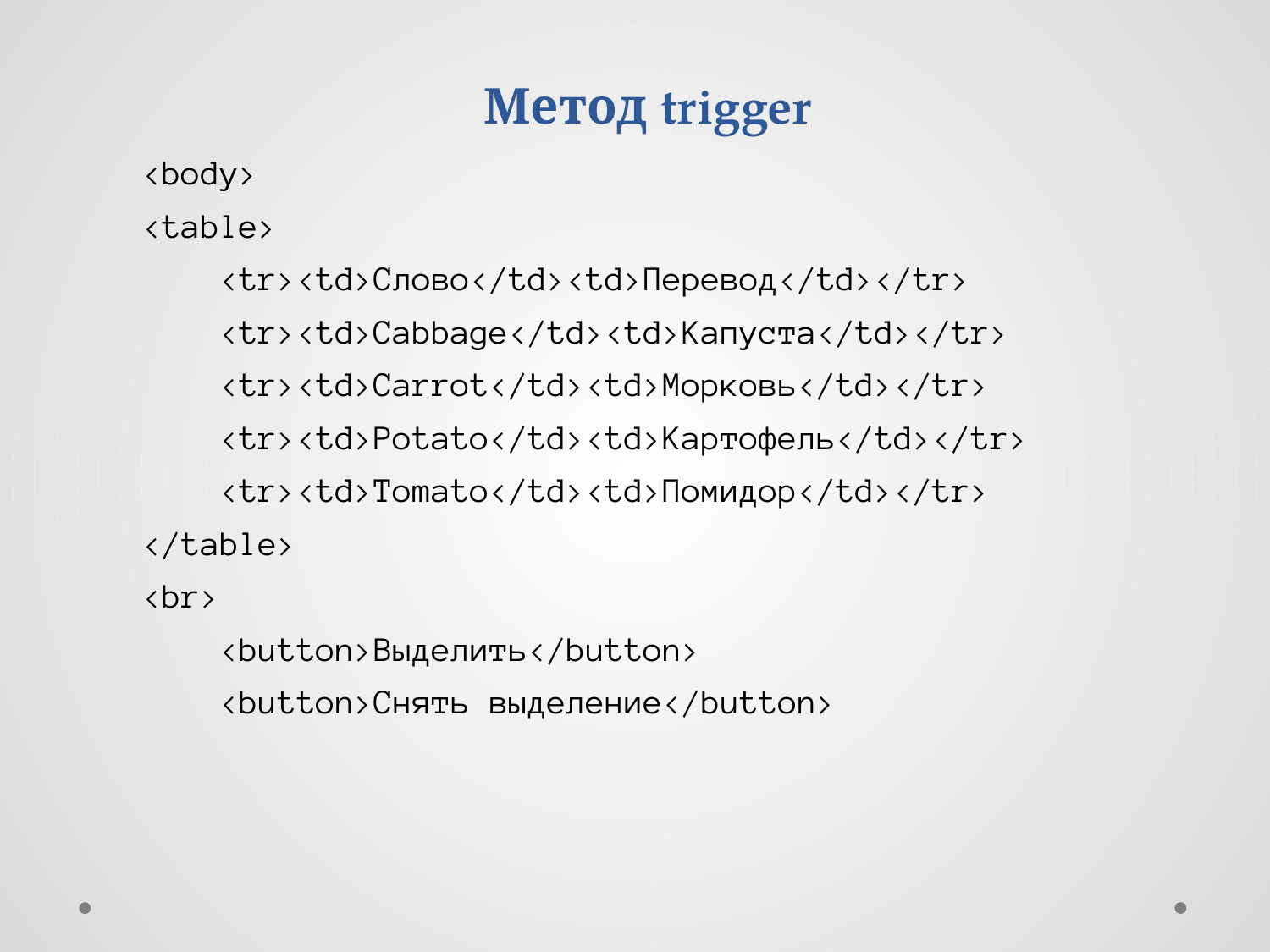

Метод trigger
<body>
<table>
	<tr><td>Слово</td><td>Перевод</td></tr>
	<tr><td>Cabbage</td><td>Капуста</td></tr>
	<tr><td>Carrot</td><td>Морковь</td></tr>
	<tr><td>Potato</td><td>Картофель</td></tr>
	<tr><td>Tomato</td><td>Помидор</td></tr>
</table>
<br>
	<button>Выделить</button>
	<button>Снять выделение</button>